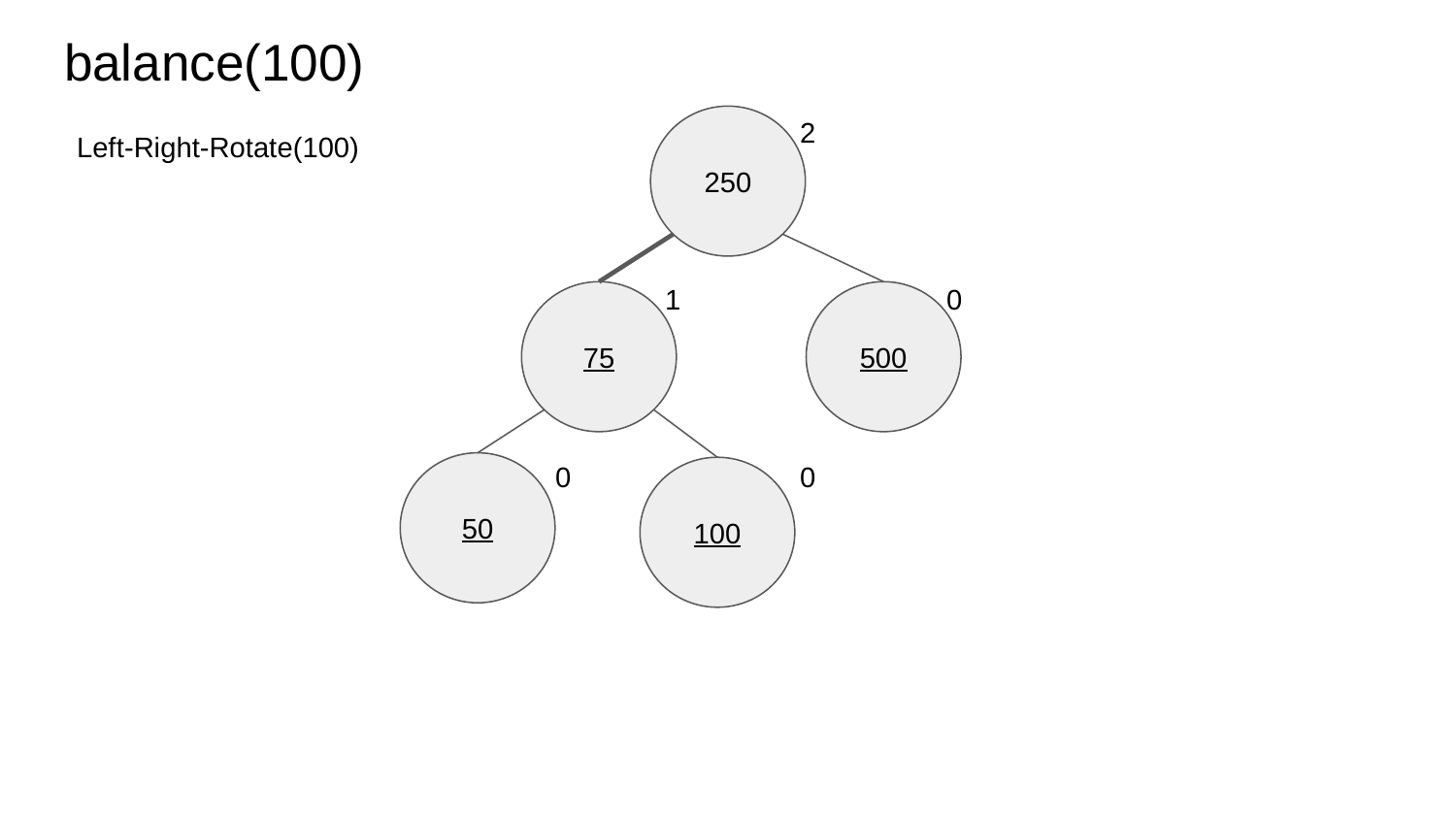

# balance(100)
2
250
Left-Right-Rotate(100)
1
0
75
500
0
0
50
100